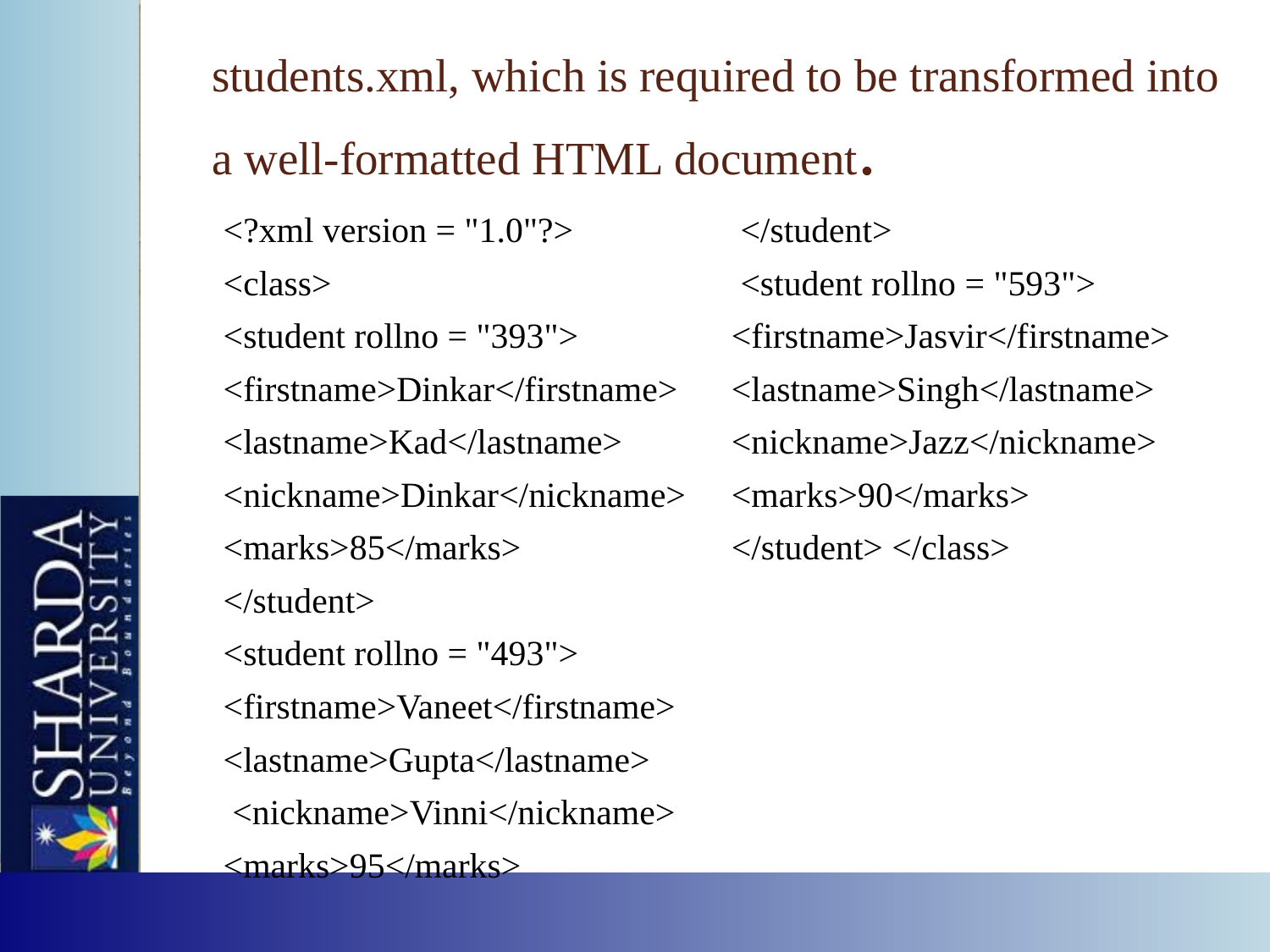

# students.xml, which is required to be transformed into a well-formatted HTML document.
<?xml version = "1.0"?>
<class>
<student rollno = "393">
<firstname>Dinkar</firstname>
<lastname>Kad</lastname>
<nickname>Dinkar</nickname>
<marks>85</marks>
</student>
<student rollno = "493">
<firstname>Vaneet</firstname>
<lastname>Gupta</lastname>
 <nickname>Vinni</nickname>
<marks>95</marks>
 </student>
 <student rollno = "593">
<firstname>Jasvir</firstname>
<lastname>Singh</lastname>
<nickname>Jazz</nickname>
<marks>90</marks>
</student> </class>